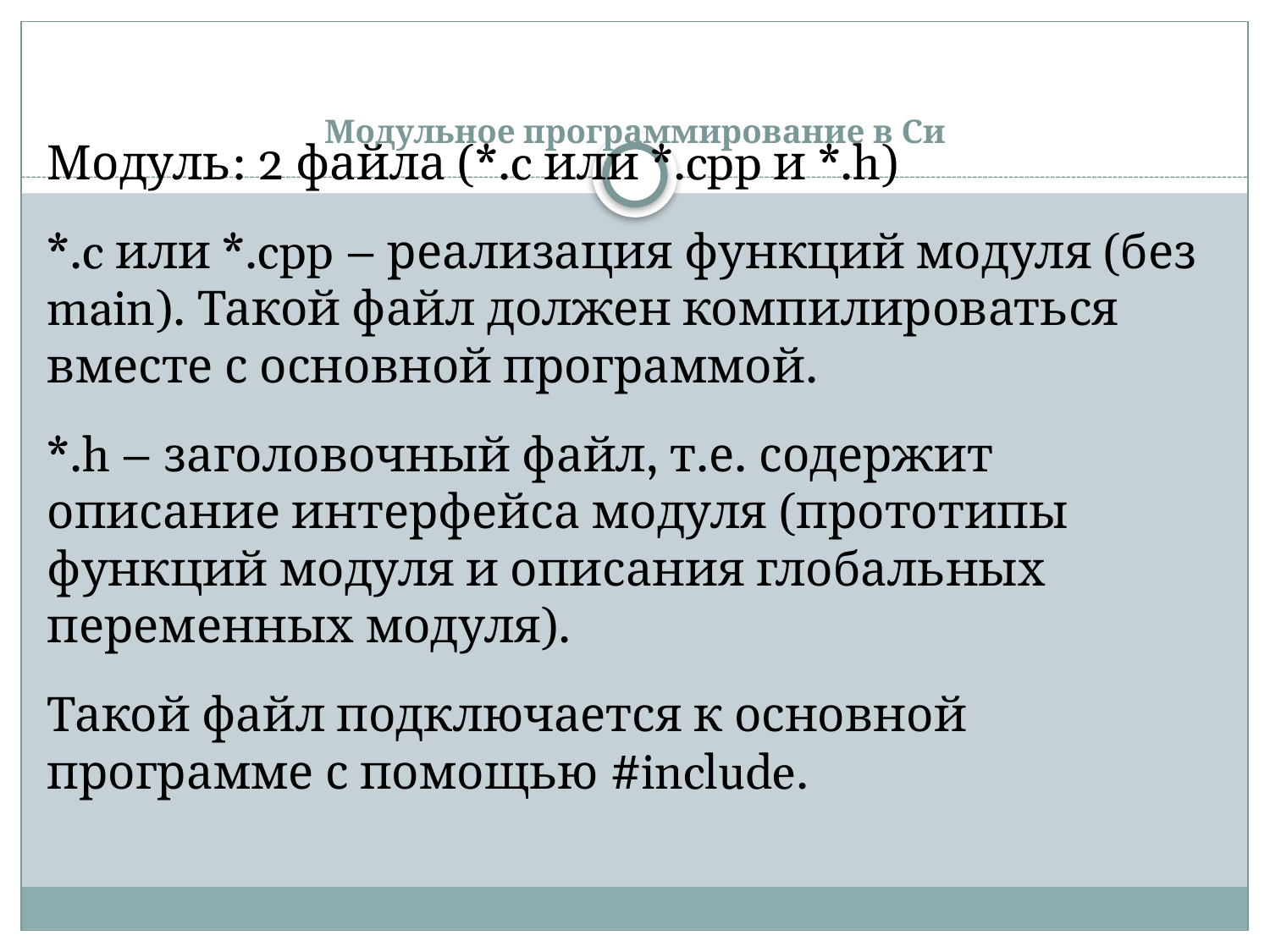

# Модульное программирование в Си
Модуль: 2 файла (*.c или *.cpp и *.h)
*.c или *.cpp – реализация функций модуля (без main). Такой файл должен компилироваться вместе с основной программой.
*.h – заголовочный файл, т.е. содержит описание интерфейса модуля (прототипы функций модуля и описания глобальных переменных модуля).
Такой файл подключается к основной программе с помощью #include.